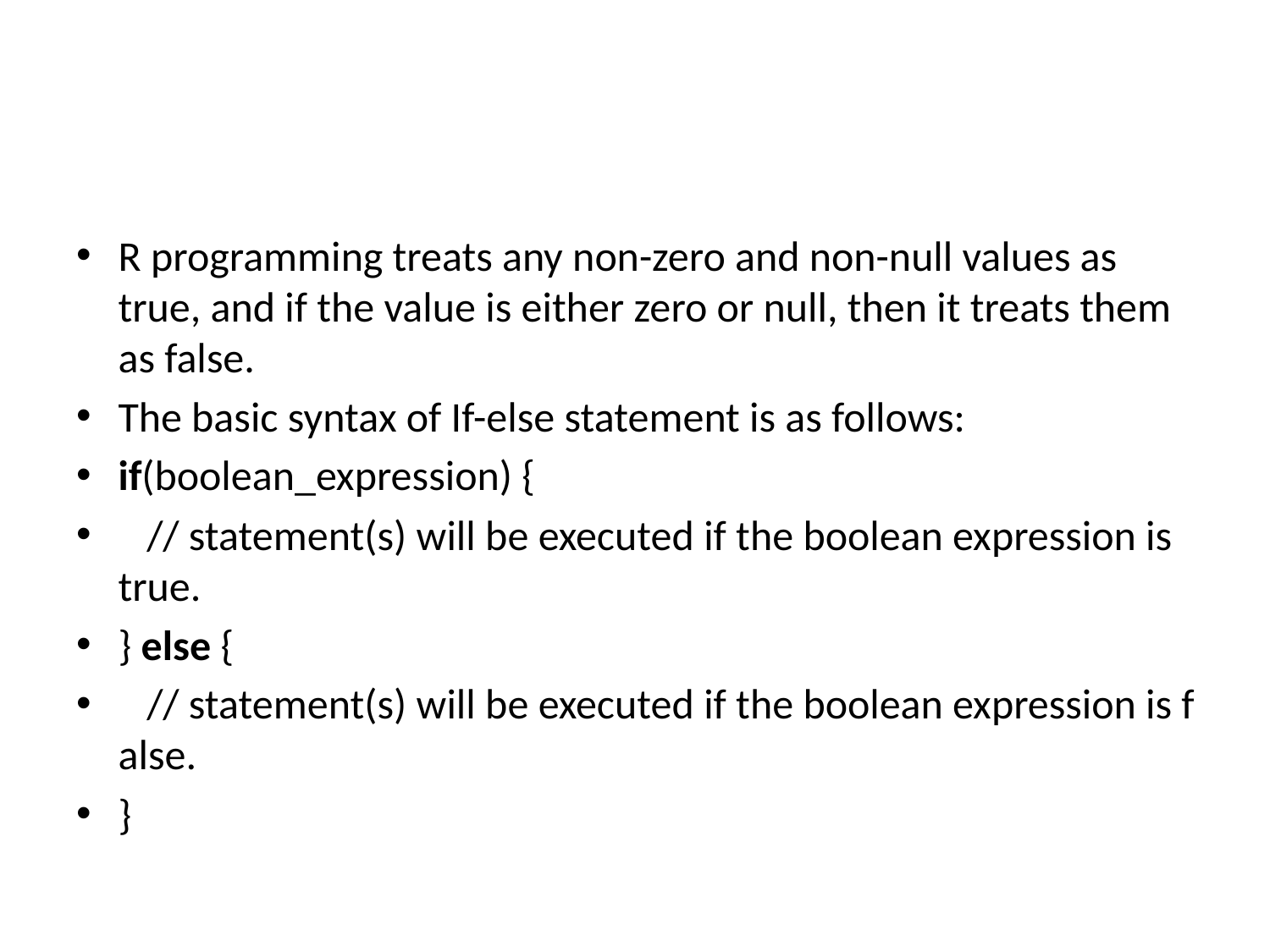

#
R programming treats any non-zero and non-null values as true, and if the value is either zero or null, then it treats them as false.
The basic syntax of If-else statement is as follows:
if(boolean_expression) {
   // statement(s) will be executed if the boolean expression is true.
} else {
   // statement(s) will be executed if the boolean expression is false.
}